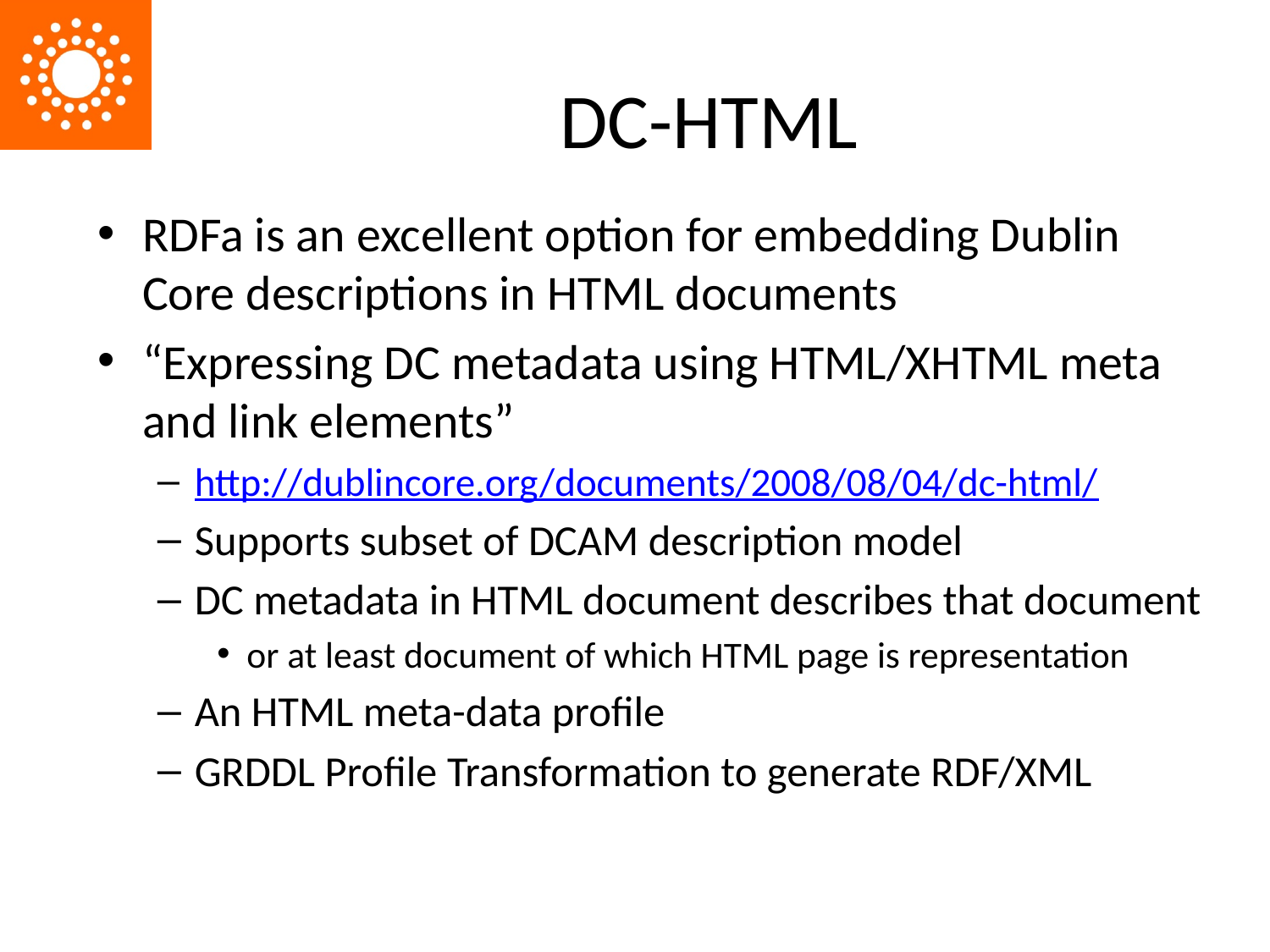

# DC-HTML
RDFa is an excellent option for embedding Dublin Core descriptions in HTML documents
“Expressing DC metadata using HTML/XHTML meta and link elements”
http://dublincore.org/documents/2008/08/04/dc-html/
Supports subset of DCAM description model
DC metadata in HTML document describes that document
or at least document of which HTML page is representation
An HTML meta-data profile
GRDDL Profile Transformation to generate RDF/XML